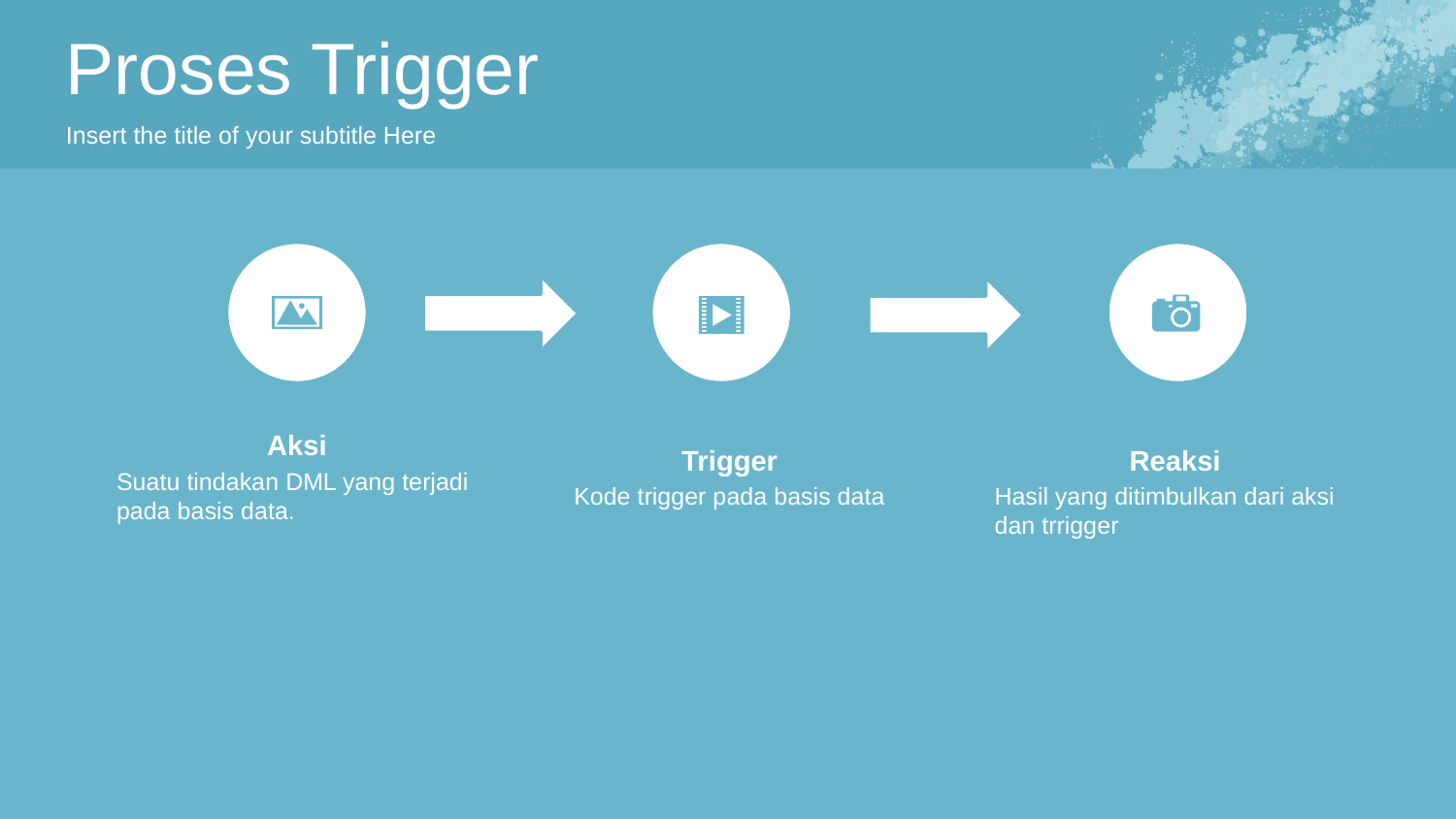

Proses Trigger
Insert the title of your subtitle Here

Aksi
Suatu tindakan DML yang terjadi pada basis data.
Trigger
Kode trigger pada basis data
Reaksi
Hasil yang ditimbulkan dari aksi dan trrigger